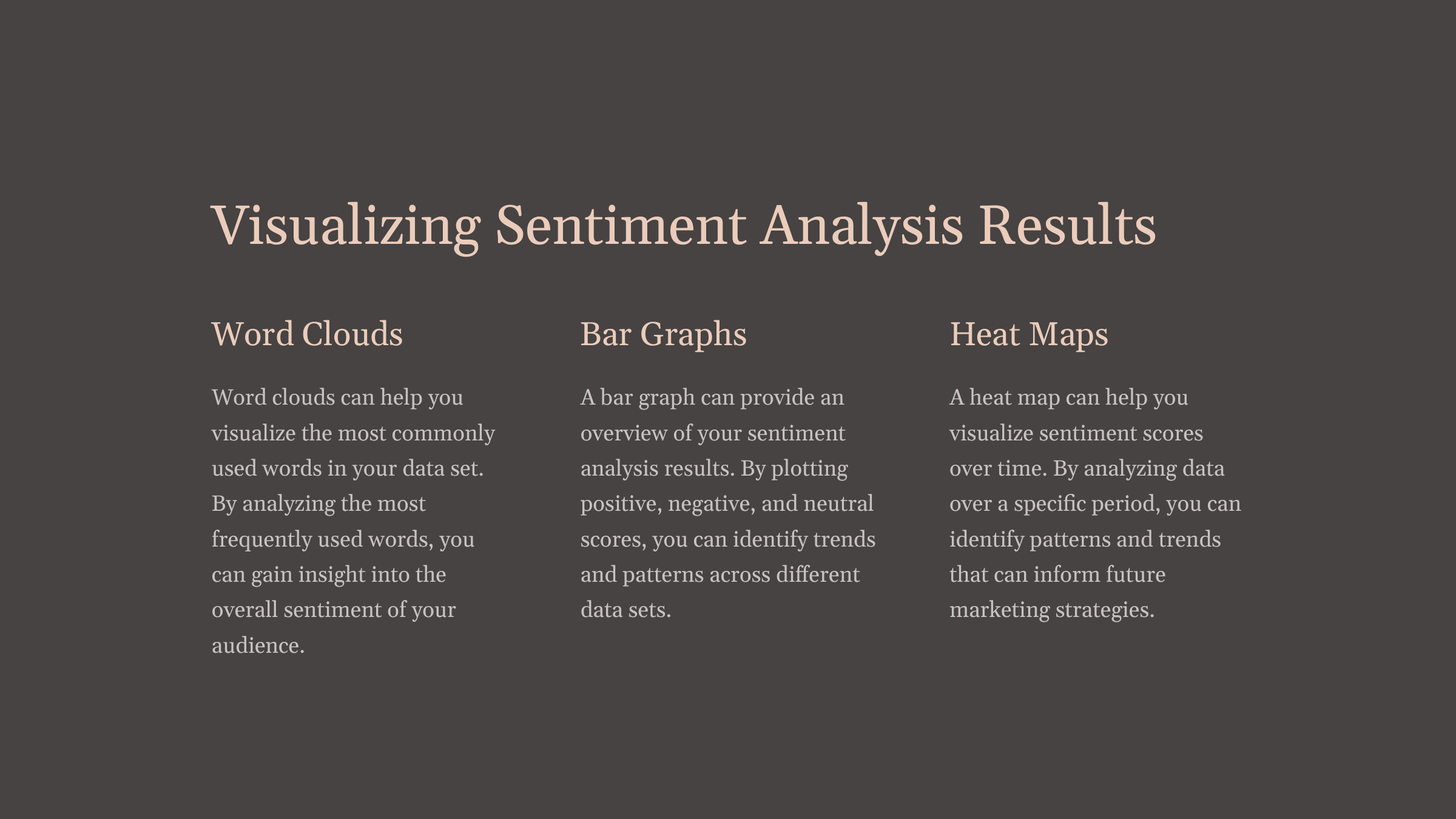

Visualizing Sentiment Analysis Results
Word Clouds
Bar Graphs
Heat Maps
Word clouds can help you visualize the most commonly used words in your data set. By analyzing the most frequently used words, you can gain insight into the overall sentiment of your audience.
A bar graph can provide an overview of your sentiment analysis results. By plotting positive, negative, and neutral scores, you can identify trends and patterns across different data sets.
A heat map can help you visualize sentiment scores over time. By analyzing data over a specific period, you can identify patterns and trends that can inform future marketing strategies.